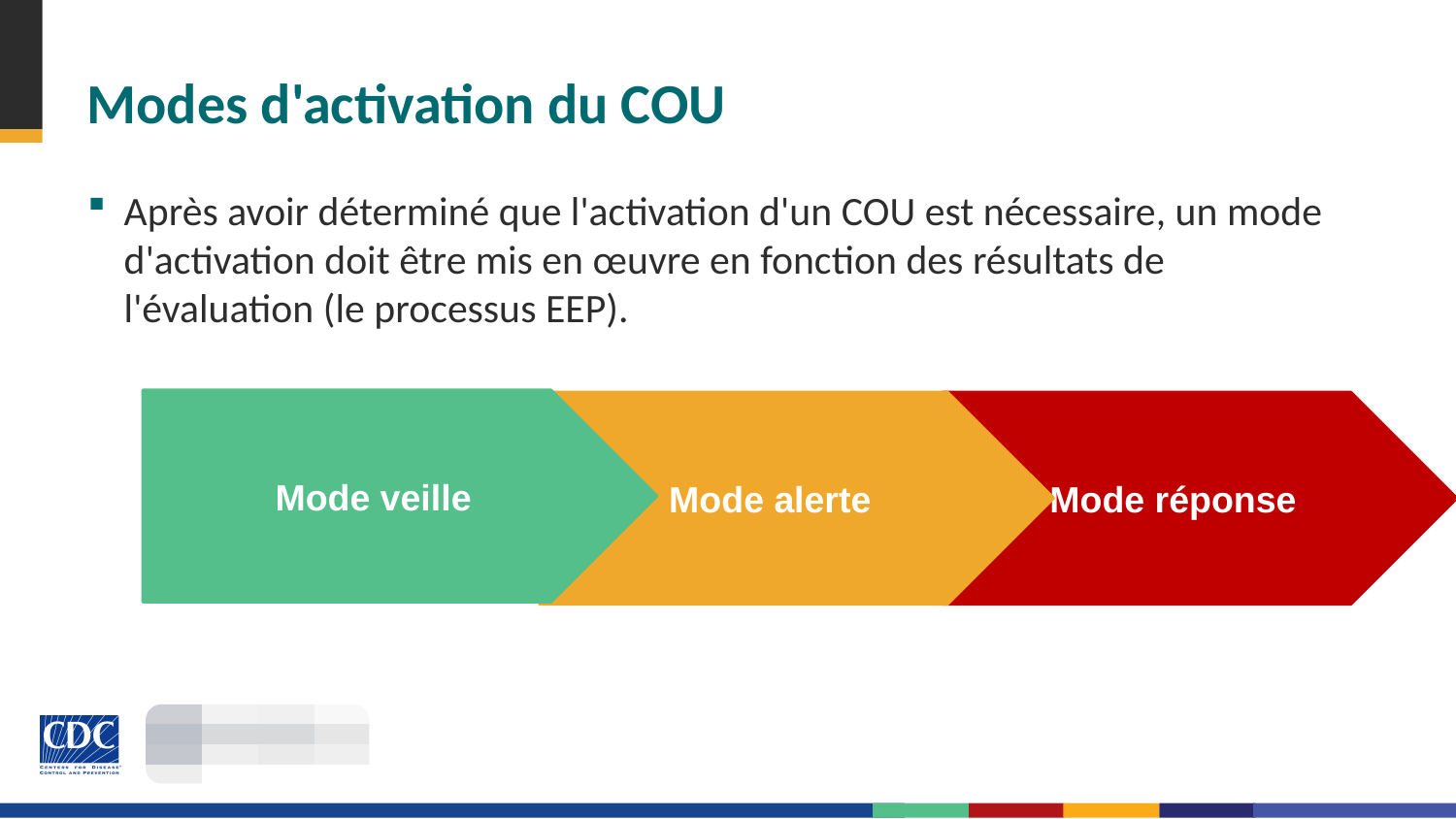

# Modes d'activation du COU

Après avoir déterminé que l'activation d'un COU est nécessaire, un mode d'activation doit être mis en œuvre en fonction des résultats de l'évaluation (le processus EEP).
Watch Mode
Mode veille
Mode alerte
Mode réponse